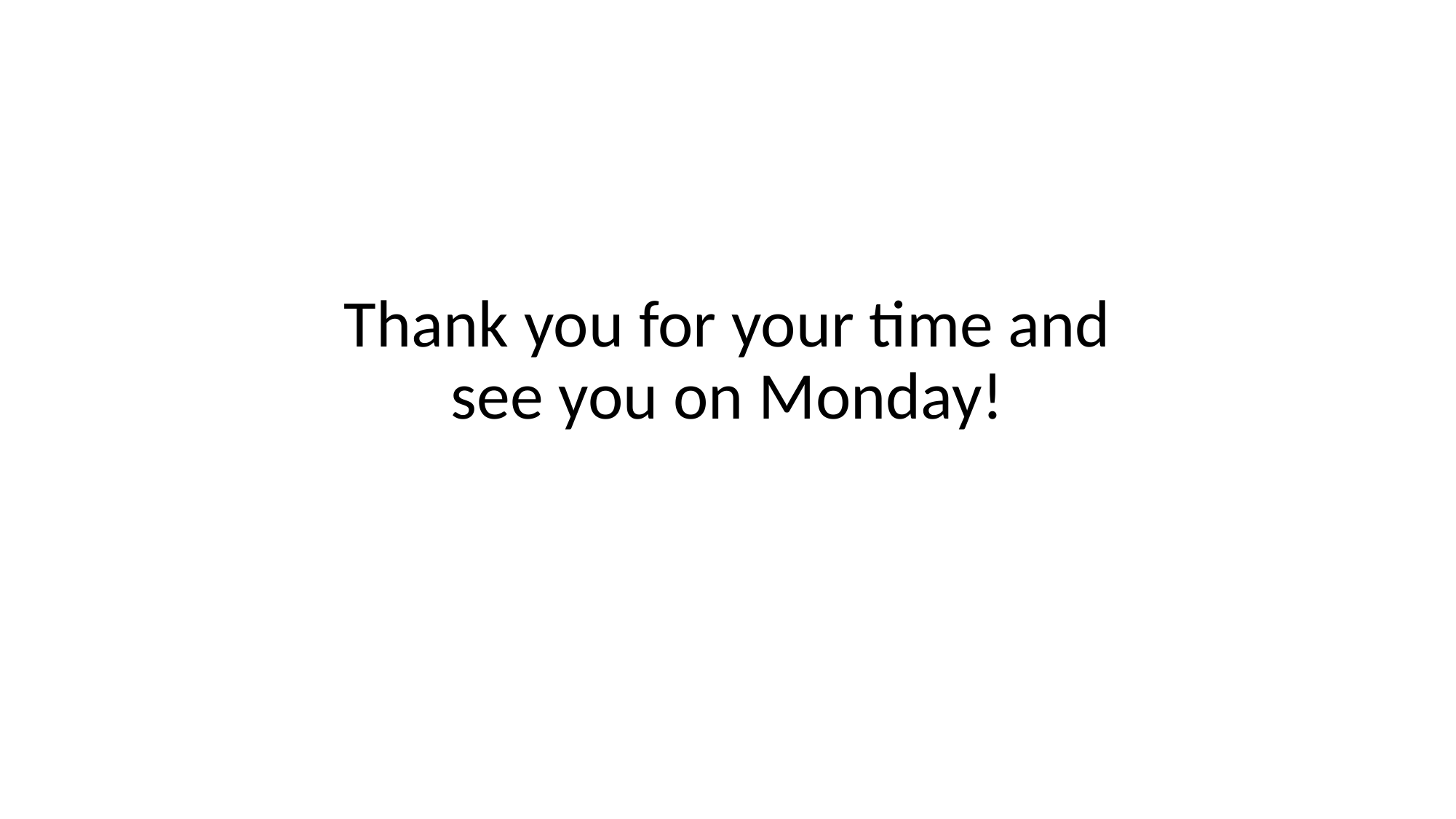

# Thank you for your time and see you on Monday!